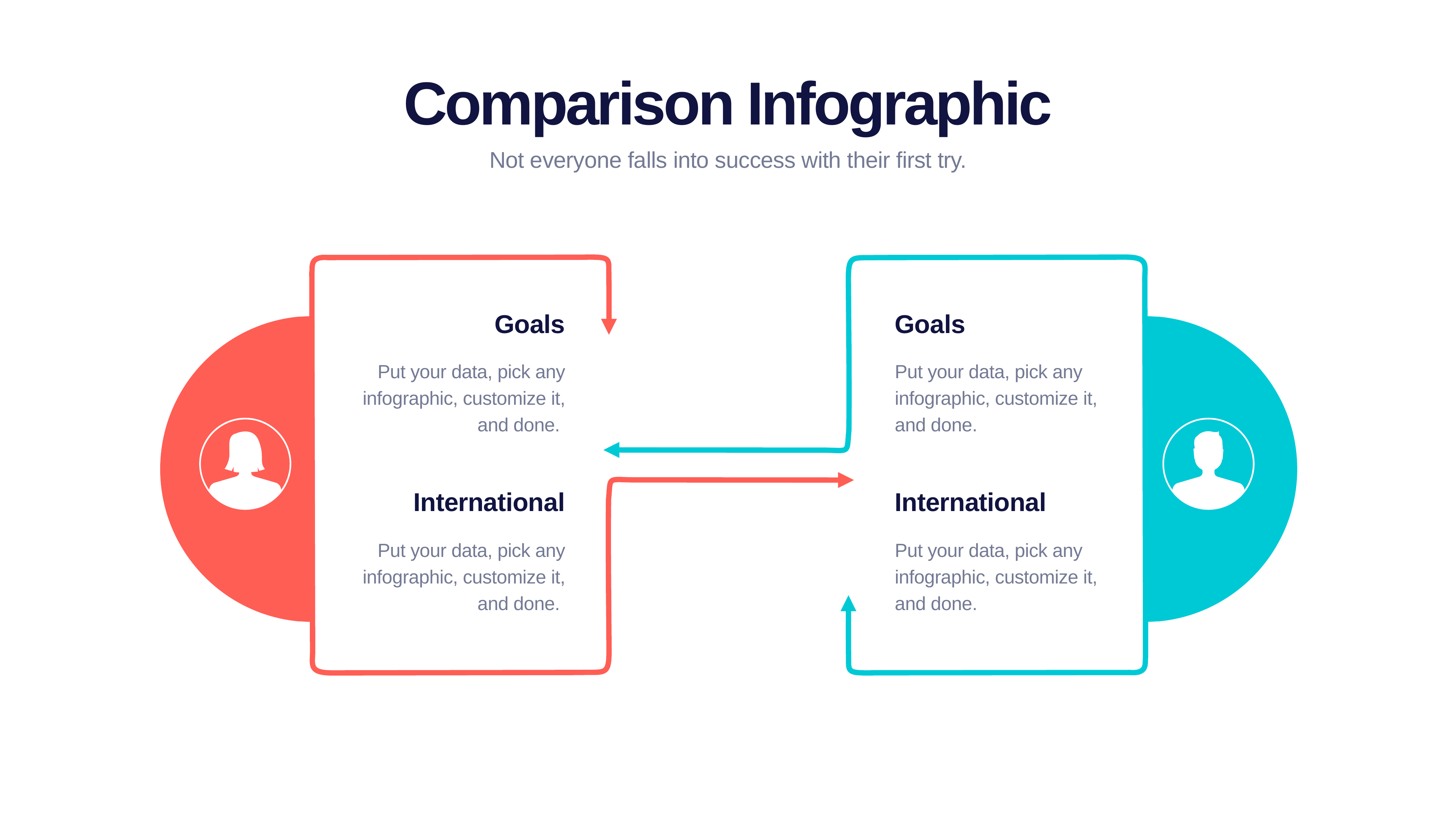

Comparison Infographic
 Not everyone falls into success with their first try.

Goals
Goals

Put your data, pick any infographic, customize it, and done.
Put your data, pick any infographic, customize it, and done.

International
International
Put your data, pick any infographic, customize it, and done.
Put your data, pick any infographic, customize it, and done.